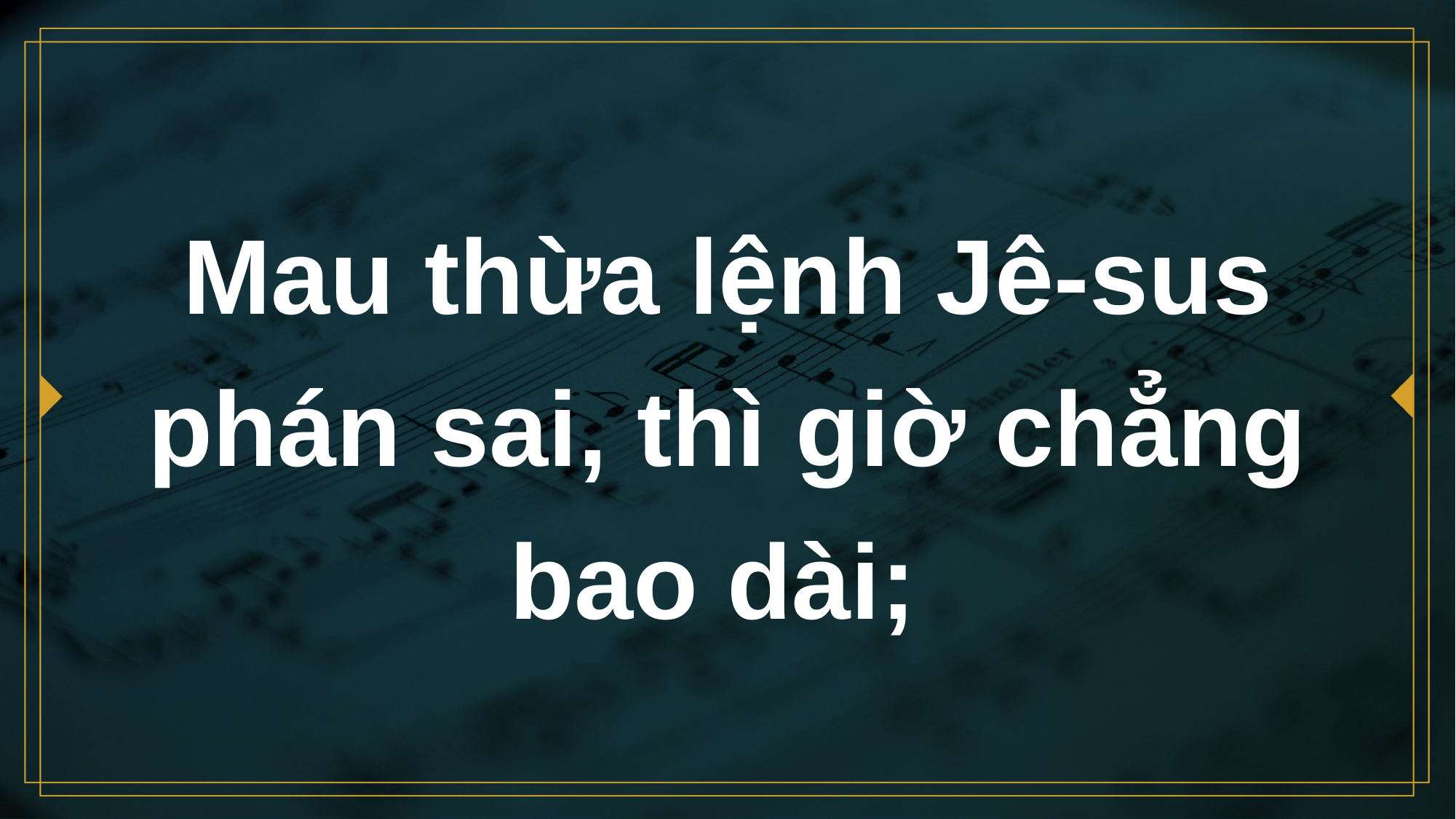

# Mau thừa lệnh Jê-sus phán sai, thì giờ chẳng bao dài;